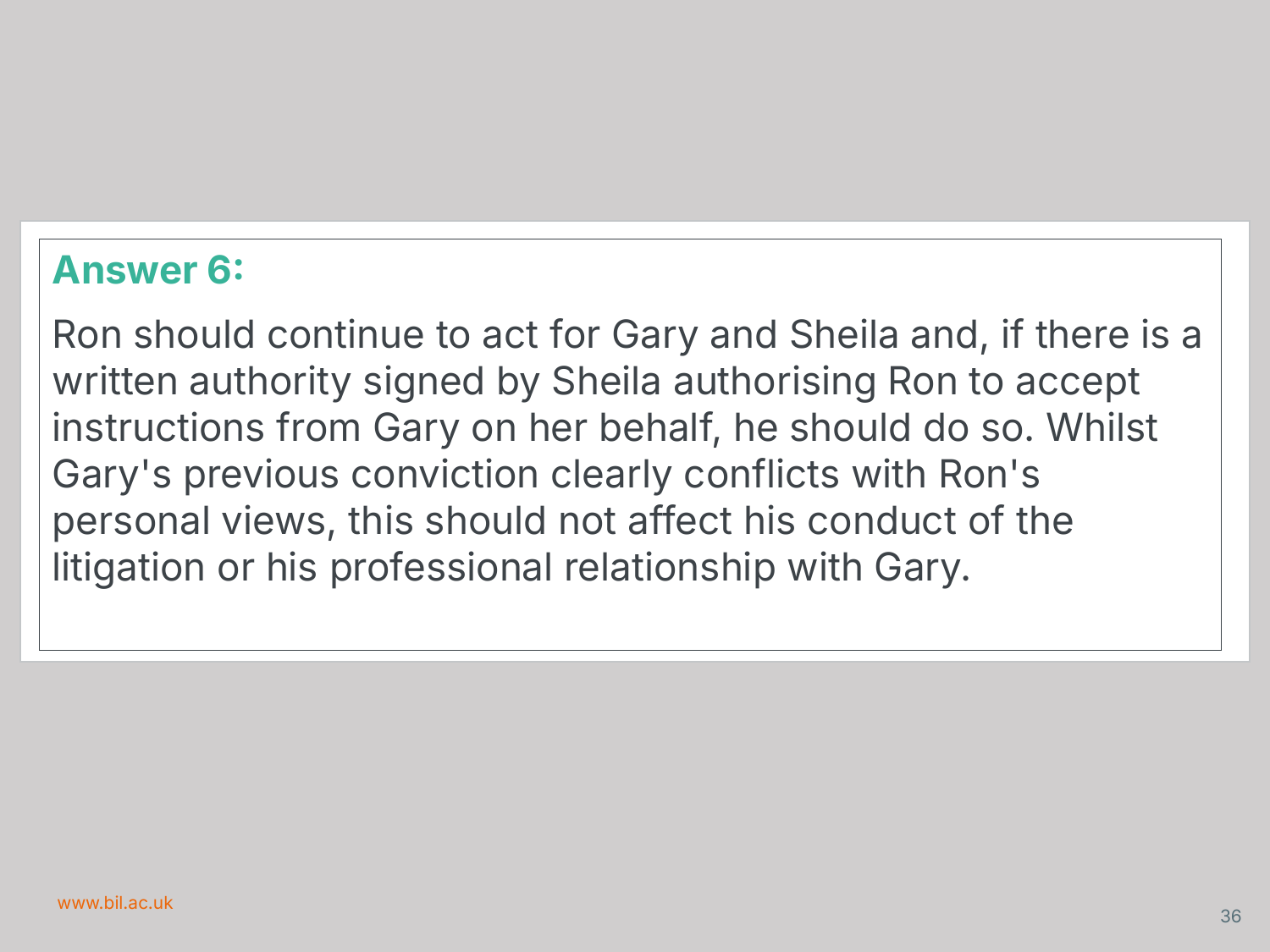

Answer 6:
Ron should continue to act for Gary and Sheila and, if there is a written authority signed by Sheila authorising Ron to accept instructions from Gary on her behalf, he should do so. Whilst Gary's previous conviction clearly conflicts with Ron's personal views, this should not affect his conduct of the litigation or his professional relationship with Gary.
www.bil.ac.uk
36